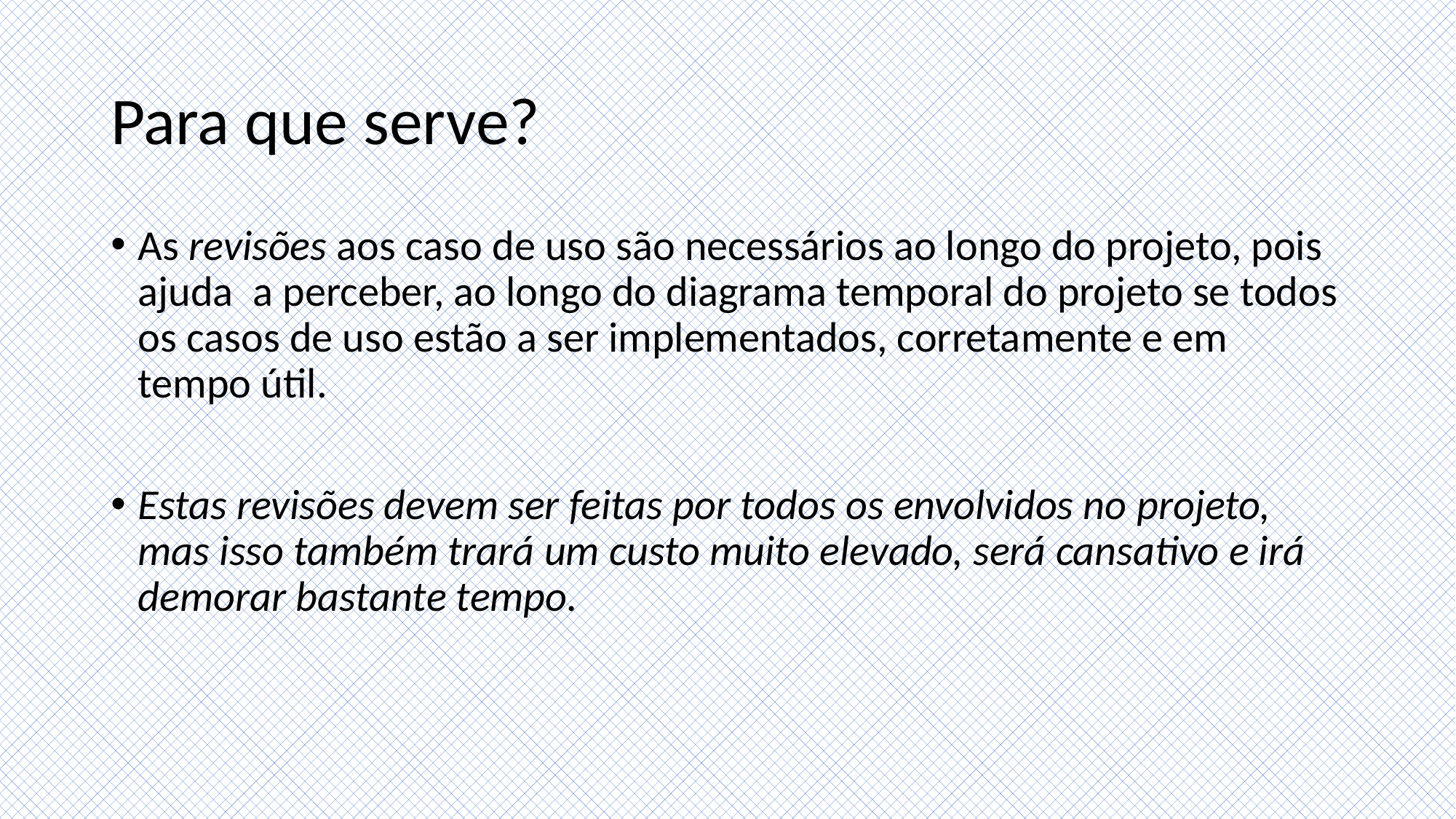

# Para que serve?
As revisões aos caso de uso são necessários ao longo do projeto, pois ajuda  a perceber, ao longo do diagrama temporal do projeto se todos os casos de uso estão a ser implementados, corretamente e em tempo útil.

Estas revisões devem ser feitas por todos os envolvidos no projeto, mas isso também trará um custo muito elevado, será cansativo e irá demorar bastante tempo.